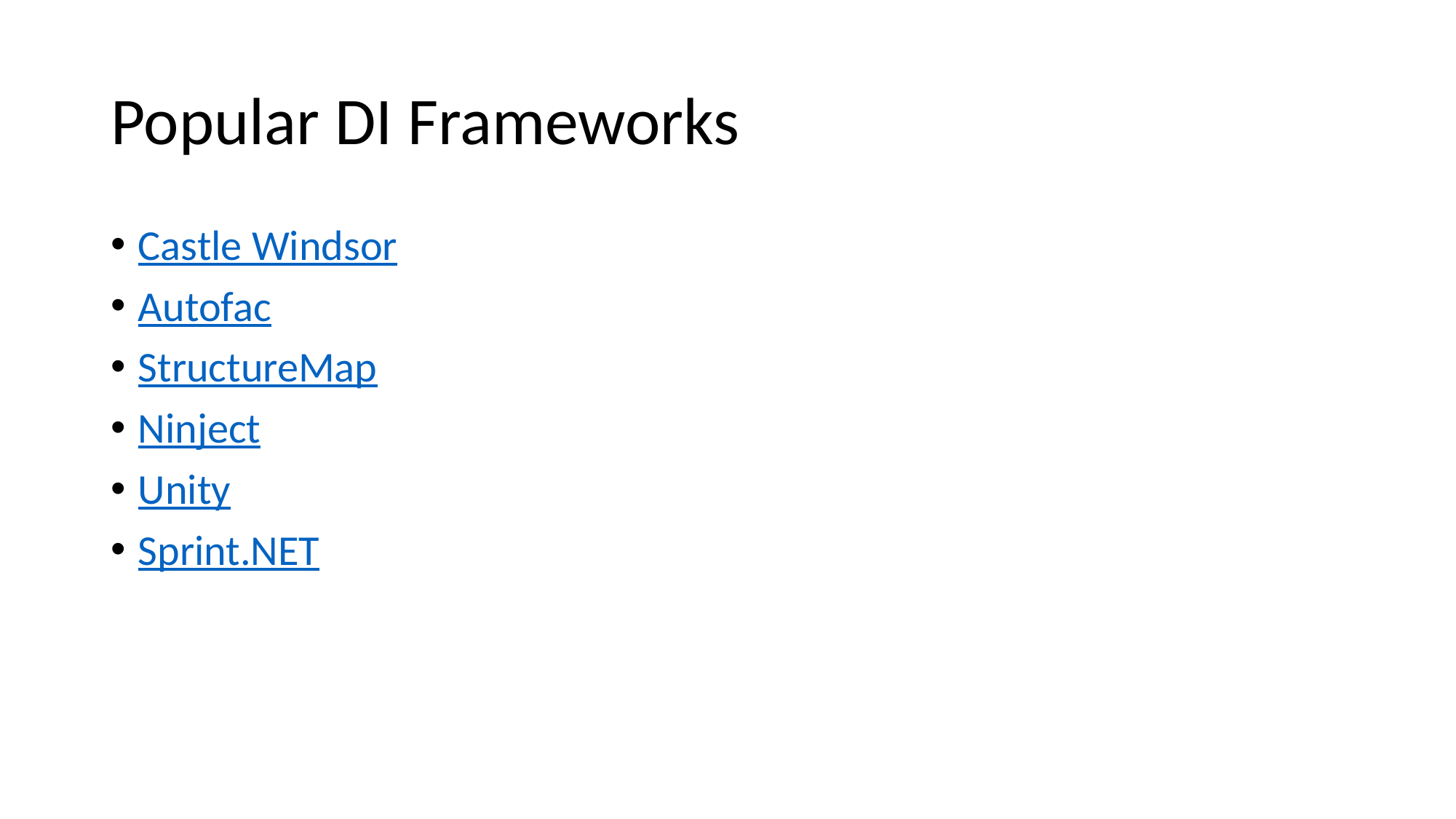

# Popular DI Frameworks
Castle Windsor
Autofac
StructureMap
Ninject
Unity
Sprint.NET